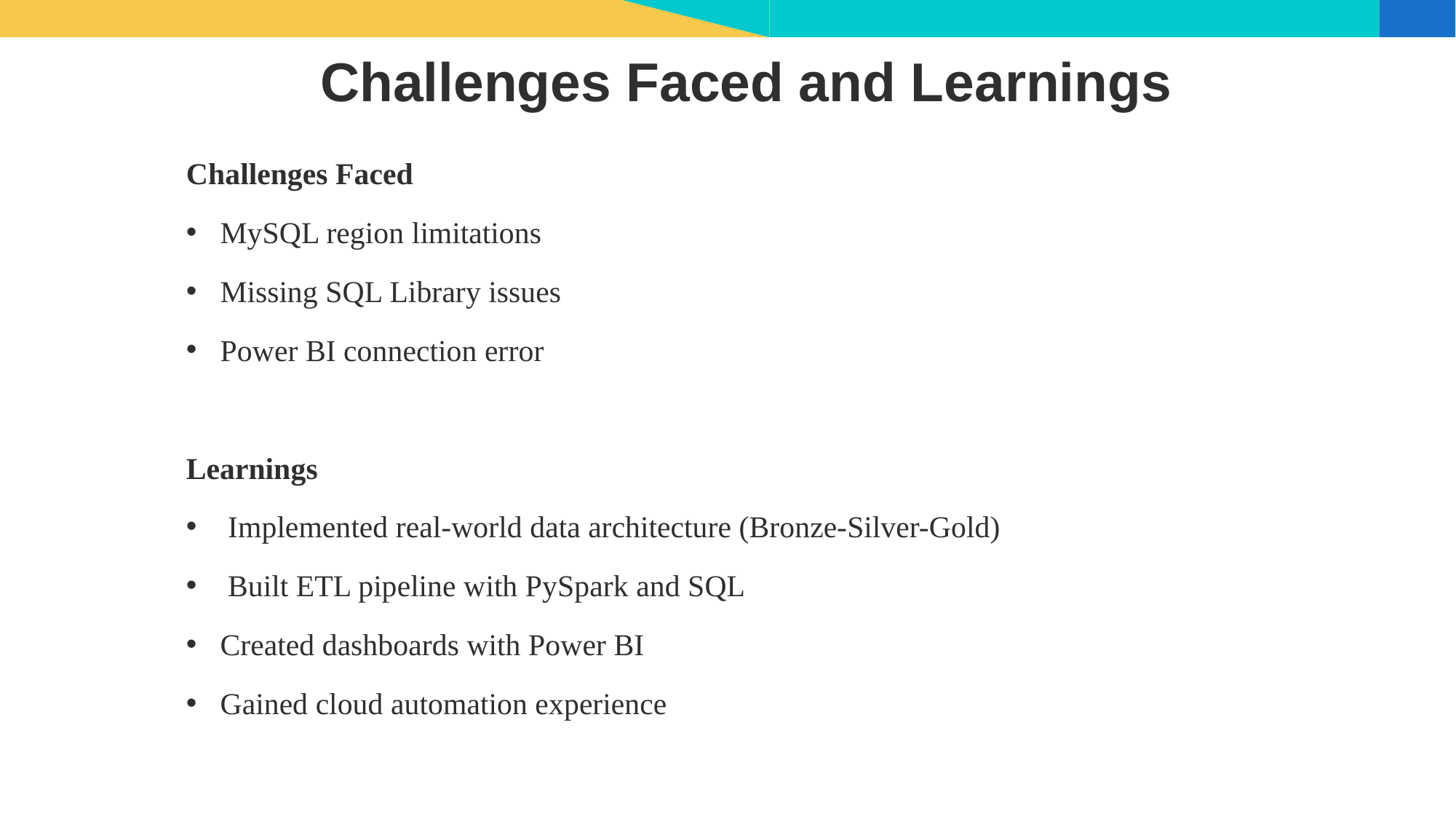

# Challenges Faced and Learnings
Challenges Faced
MySQL region limitations
Missing SQL Library issues
Power BI connection error

Learnings
 Implemented real-world data architecture (Bronze-Silver-Gold)
 Built ETL pipeline with PySpark and SQL
Created dashboards with Power BI
Gained cloud automation experience